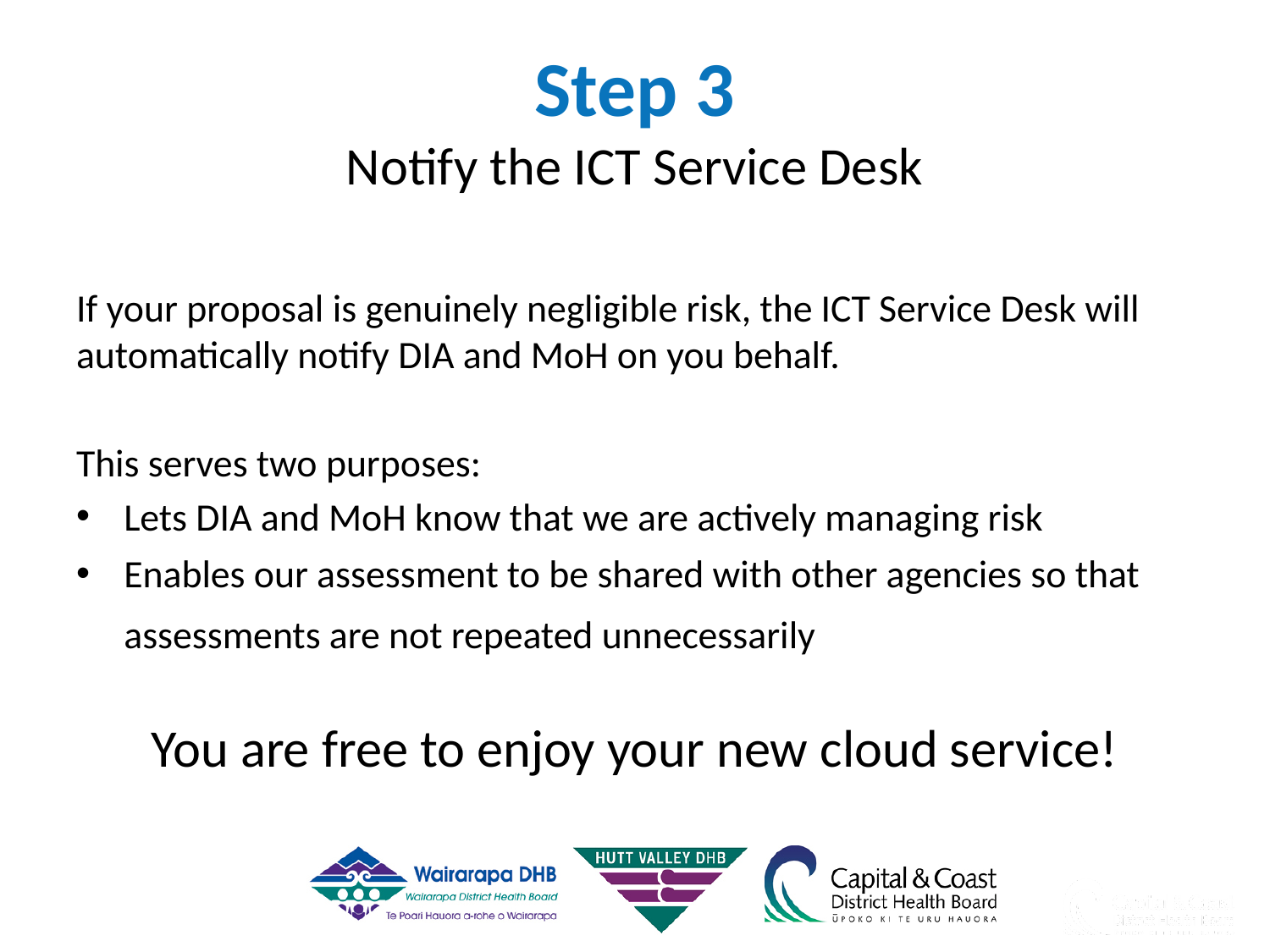

# Step 3 Notify the ICT Service Desk

If your proposal is genuinely negligible risk, the ICT Service Desk will automatically notify DIA and MoH on you behalf.

This serves two purposes:
Lets DIA and MoH know that we are actively managing risk
Enables our assessment to be shared with other agencies so that assessments are not repeated unnecessarily

You are free to enjoy your new cloud service!